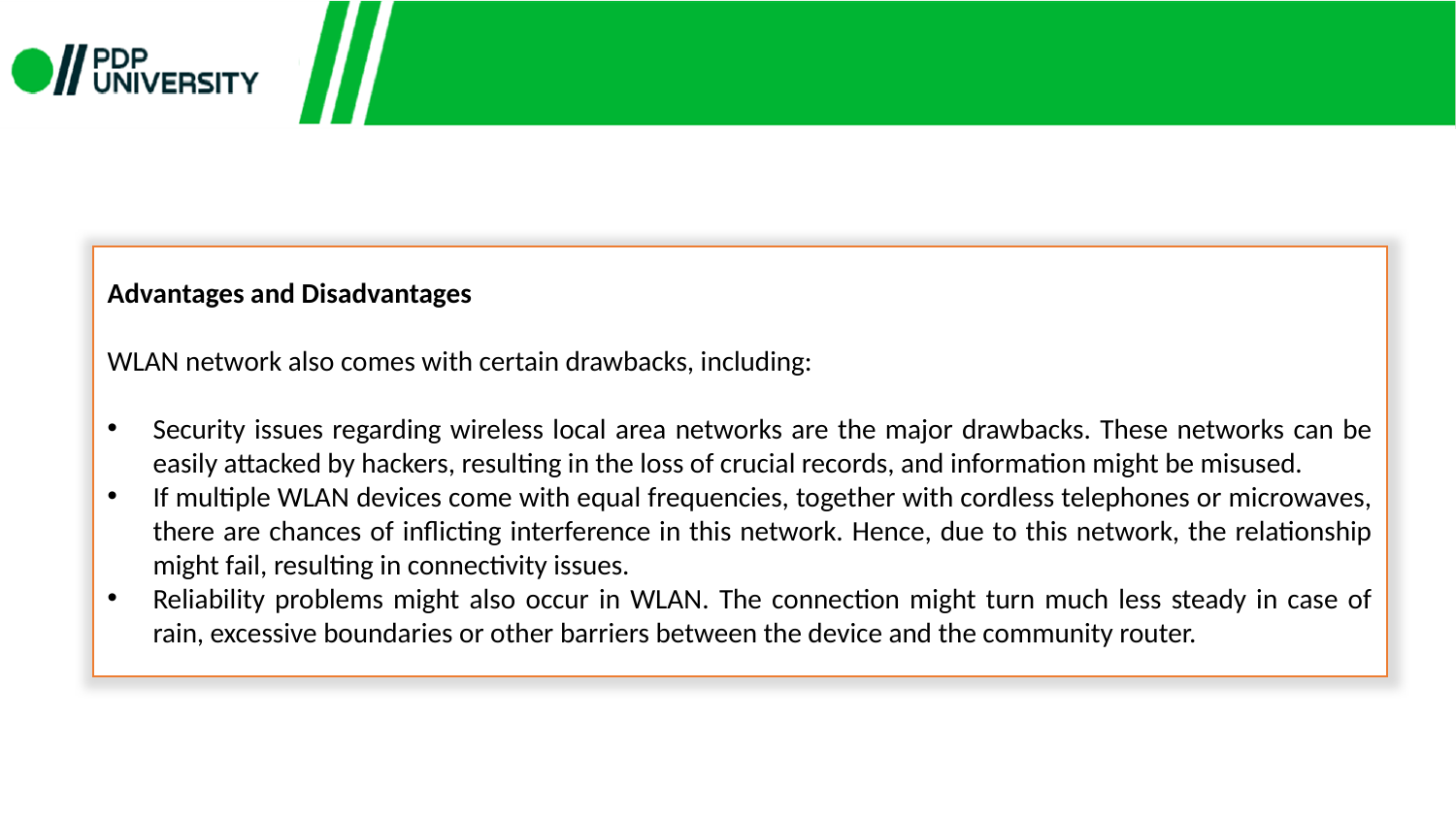

Advantages and Disadvantages

WLAN network also comes with certain drawbacks, including:

Security issues regarding wireless local area networks are the major drawbacks. These networks can be easily attacked by hackers, resulting in the loss of crucial records, and information might be misused.
If multiple WLAN devices come with equal frequencies, together with cordless telephones or microwaves, there are chances of inflicting interference in this network. Hence, due to this network, the relationship might fail, resulting in connectivity issues.
Reliability problems might also occur in WLAN. The connection might turn much less steady in case of rain, excessive boundaries or other barriers between the device and the community router.